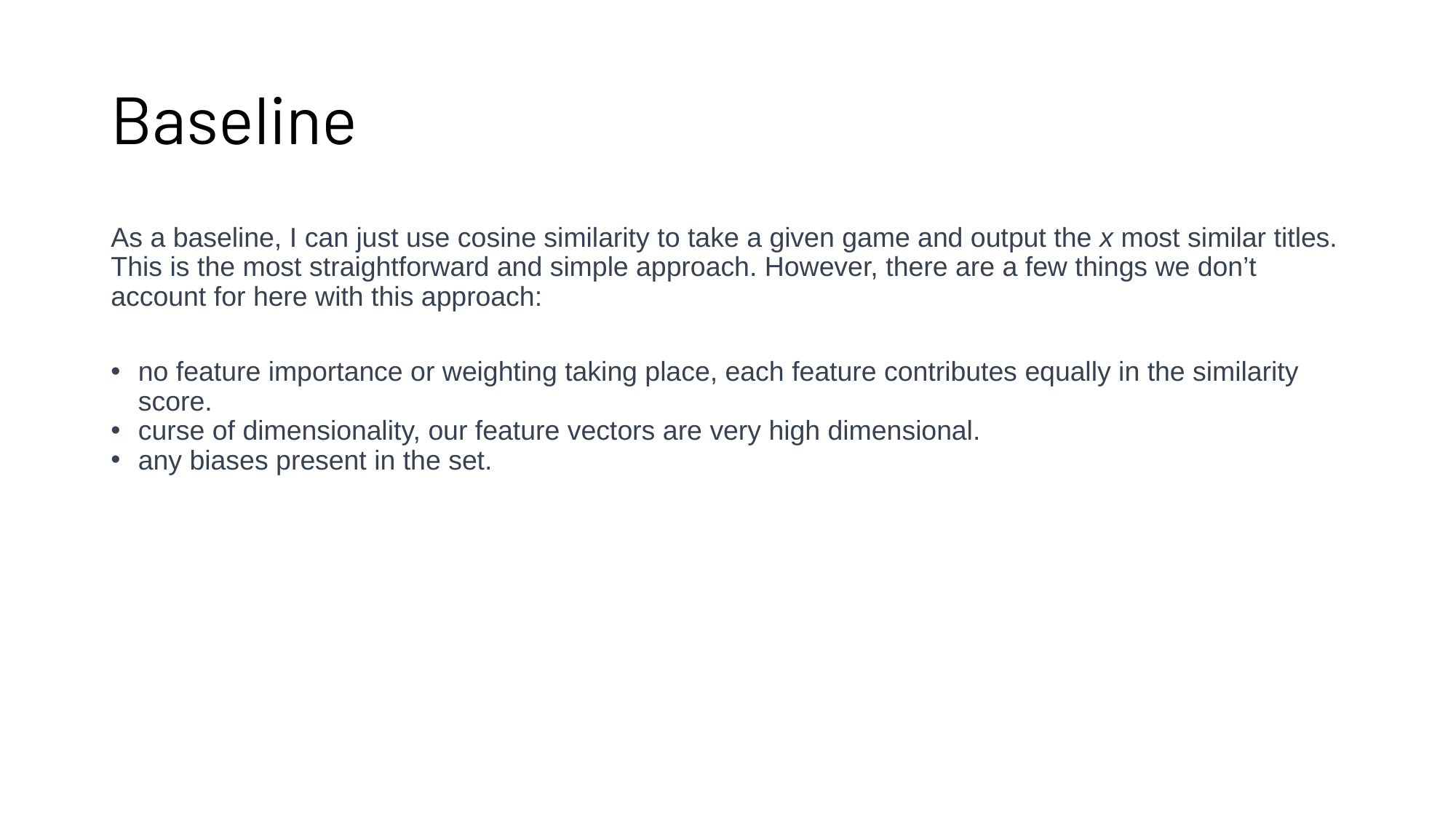

# Baseline
As a baseline, I can just use cosine similarity to take a given game and output the x most similar titles. This is the most straightforward and simple approach. However, there are a few things we don’t account for here with this approach:

no feature importance or weighting taking place, each feature contributes equally in the similarity score.
curse of dimensionality, our feature vectors are very high dimensional.
any biases present in the set.